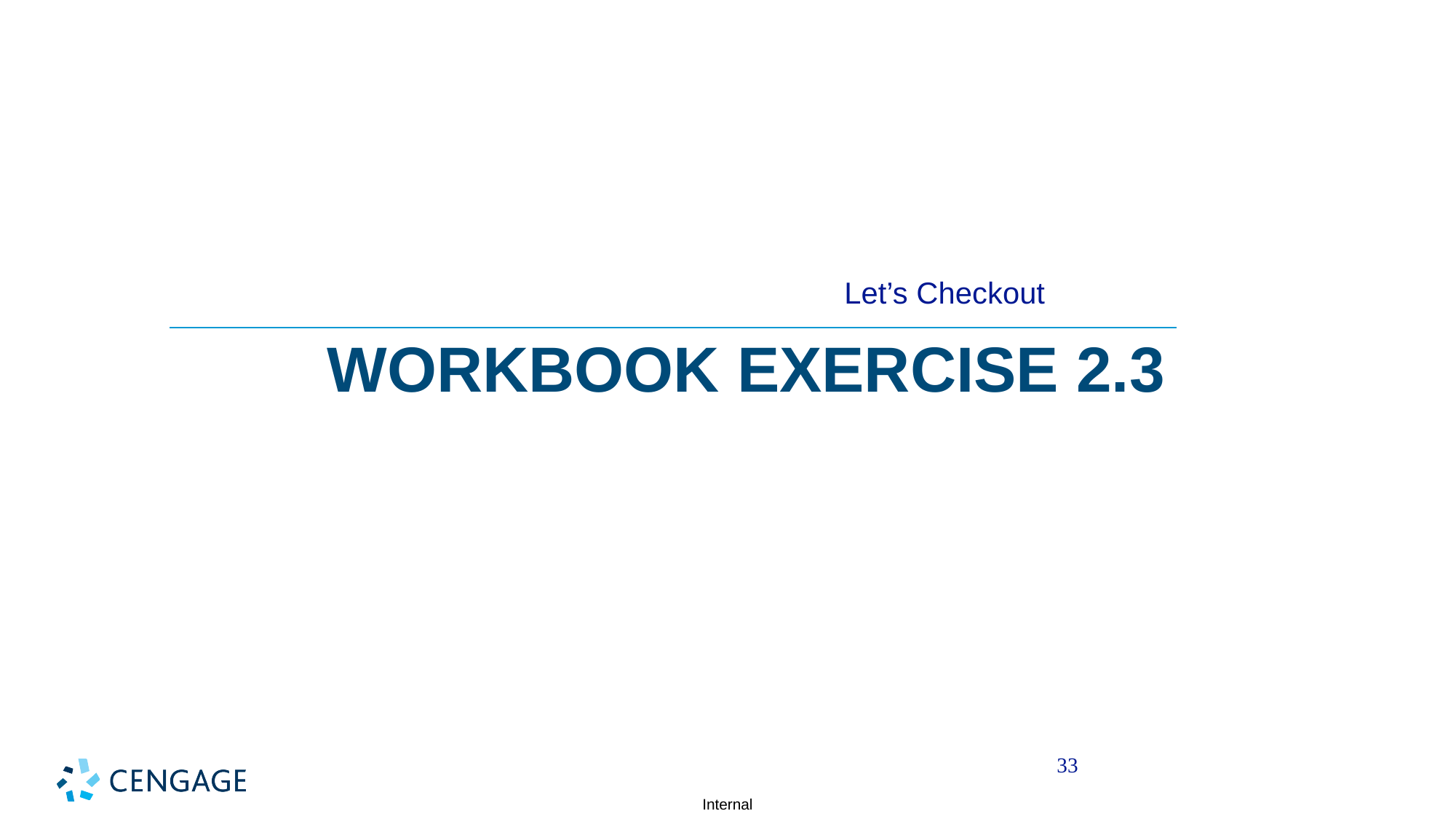

Let’s Checkout
# Workbook exercise 2.3
33